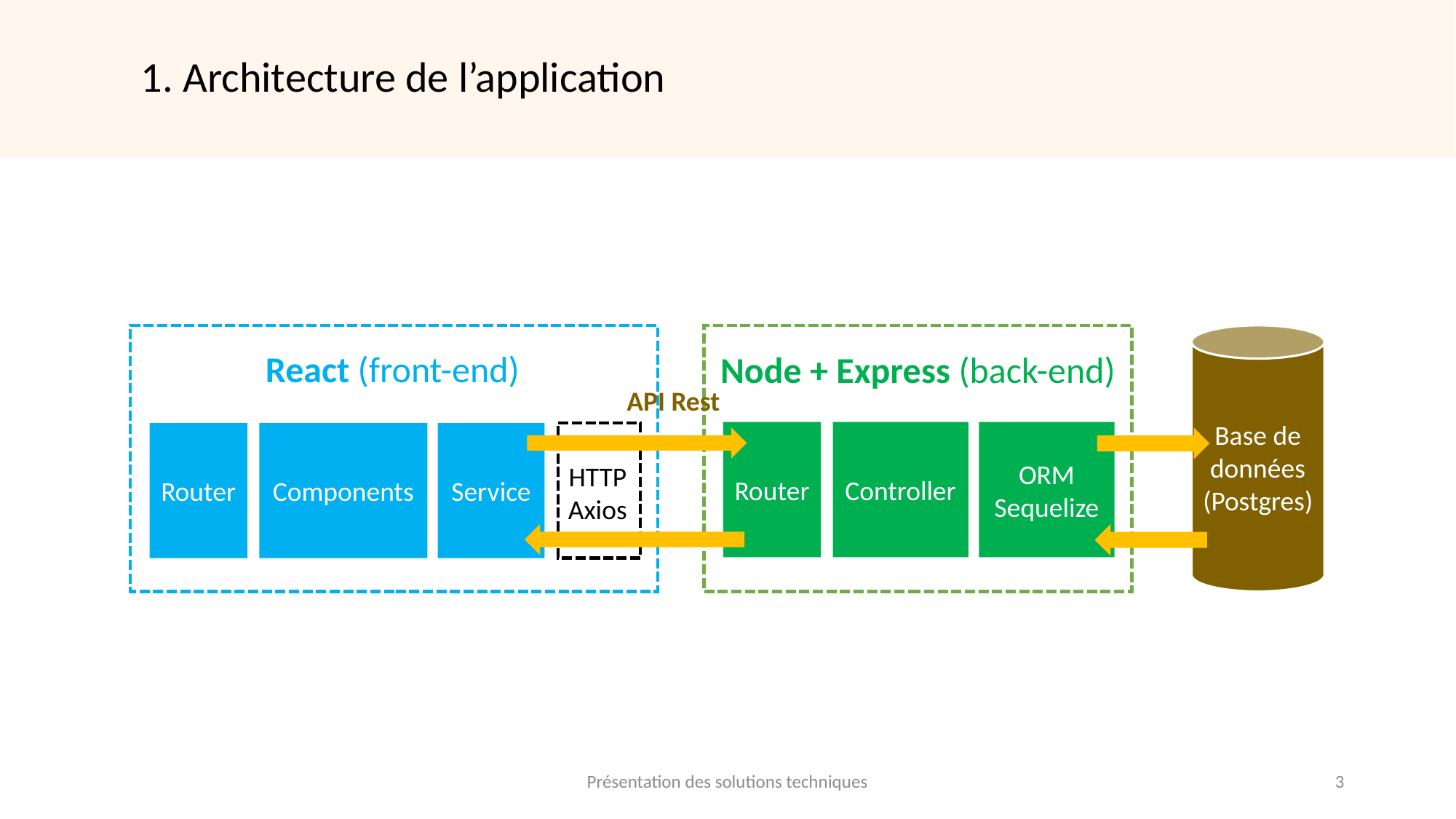

1. Architecture de l’application

Base de données
(Postgres)
React (front-end)
Node + Express (back-end)
API Rest
ORM
Sequelize
Controller
Router
Service

Components
Router

HTTP
Axios

Présentation des solutions techniques
3